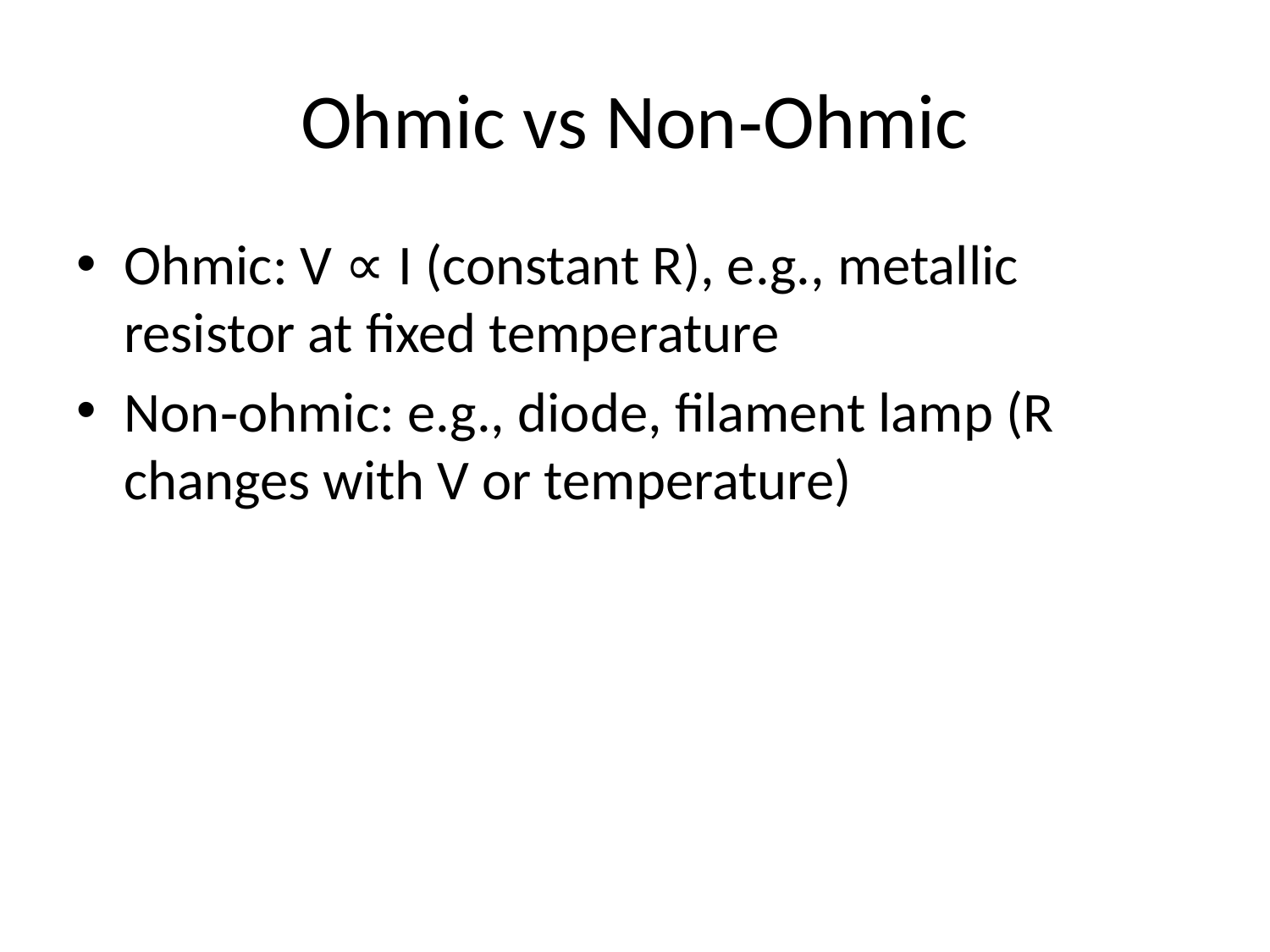

# Ohmic vs Non‑Ohmic
Ohmic: V ∝ I (constant R), e.g., metallic resistor at fixed temperature
Non‑ohmic: e.g., diode, filament lamp (R changes with V or temperature)